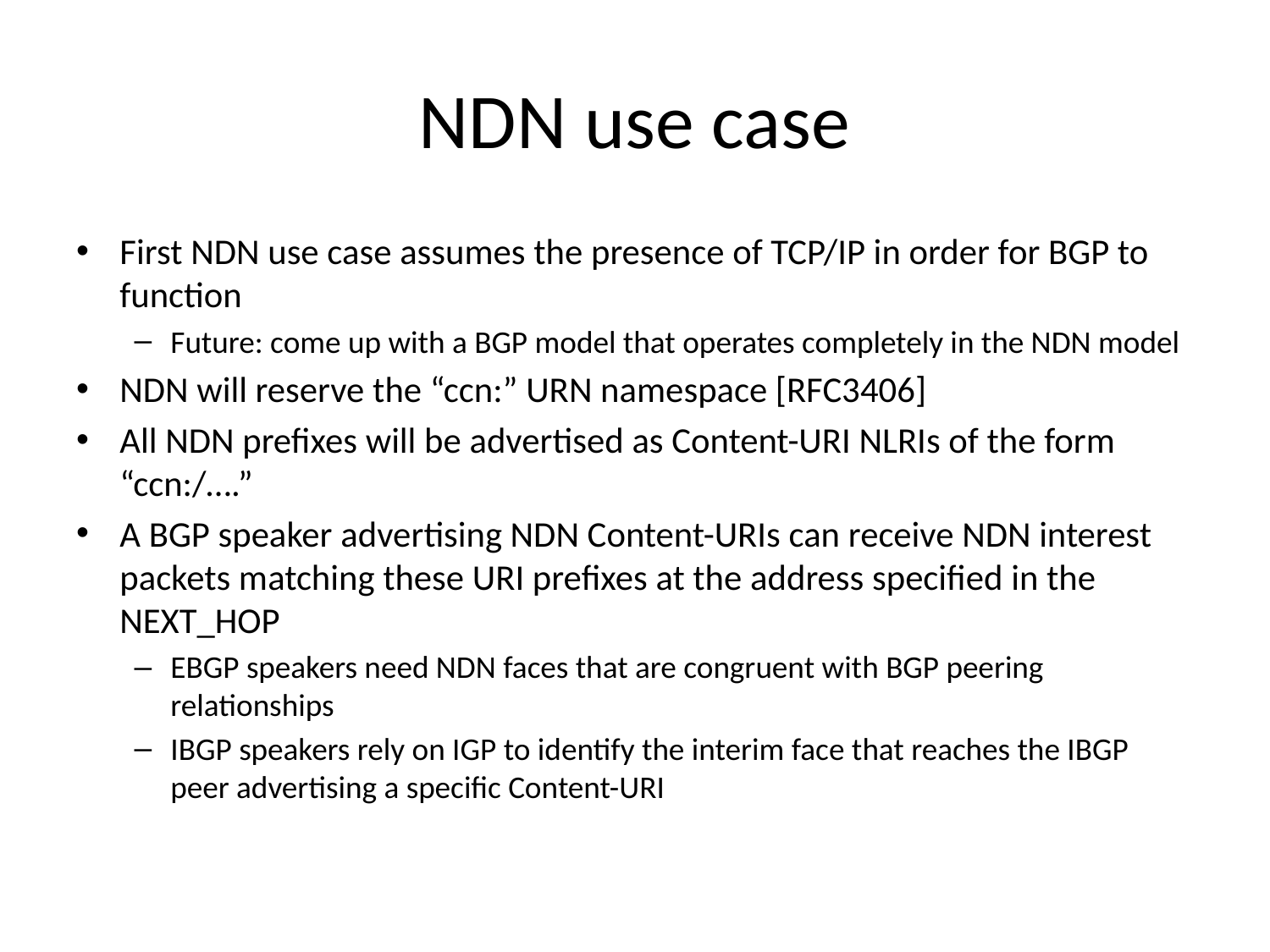

# NDN use case
First NDN use case assumes the presence of TCP/IP in order for BGP to function
Future: come up with a BGP model that operates completely in the NDN model
NDN will reserve the “ccn:” URN namespace [RFC3406]
All NDN prefixes will be advertised as Content-URI NLRIs of the form “ccn:/….”
A BGP speaker advertising NDN Content-URIs can receive NDN interest packets matching these URI prefixes at the address specified in the NEXT_HOP
EBGP speakers need NDN faces that are congruent with BGP peering relationships
IBGP speakers rely on IGP to identify the interim face that reaches the IBGP peer advertising a specific Content-URI